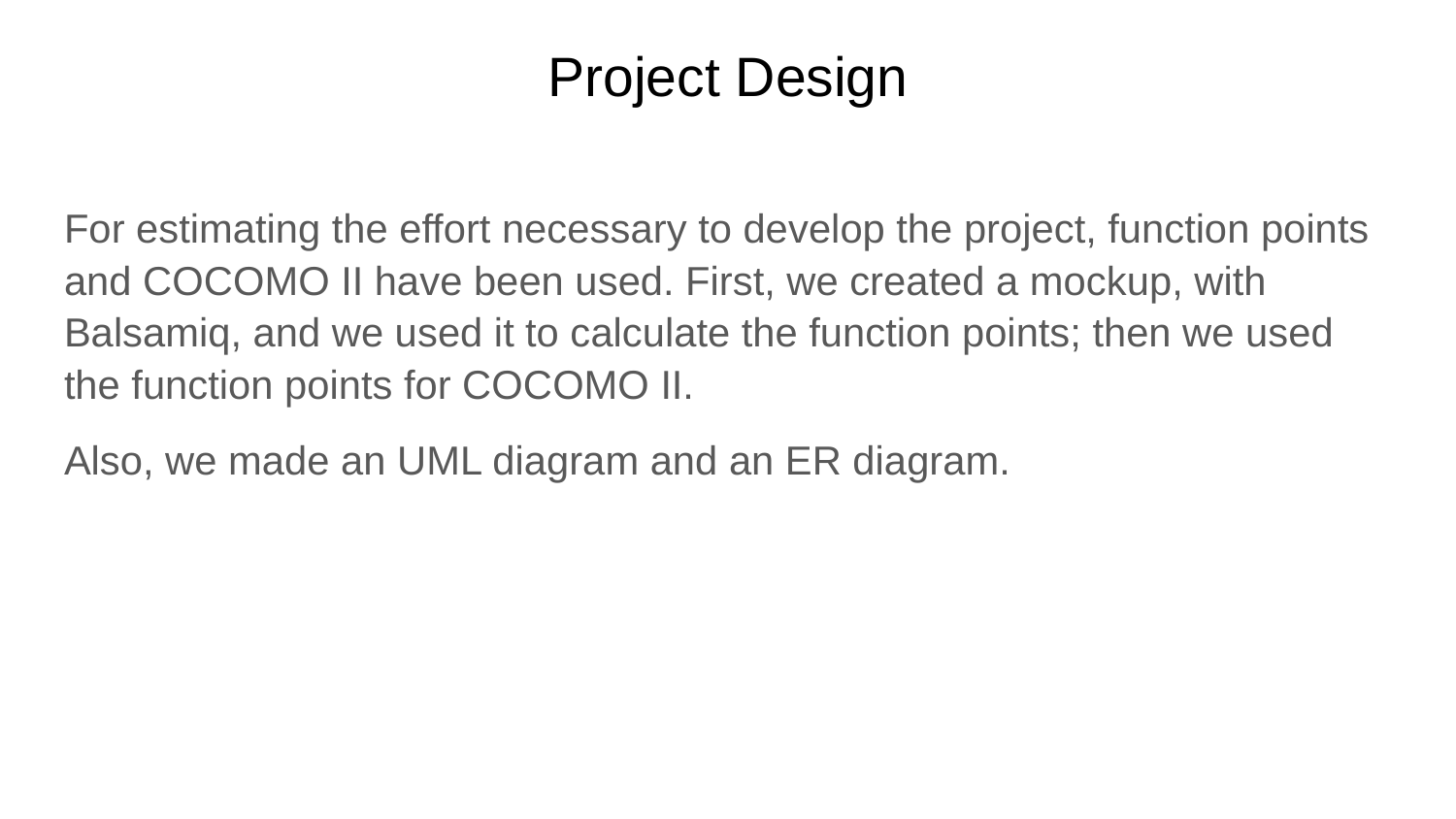

# Project Design
For estimating the effort necessary to develop the project, function points and COCOMO II have been used. First, we created a mockup, with Balsamiq, and we used it to calculate the function points; then we used the function points for COCOMO II.
Also, we made an UML diagram and an ER diagram.